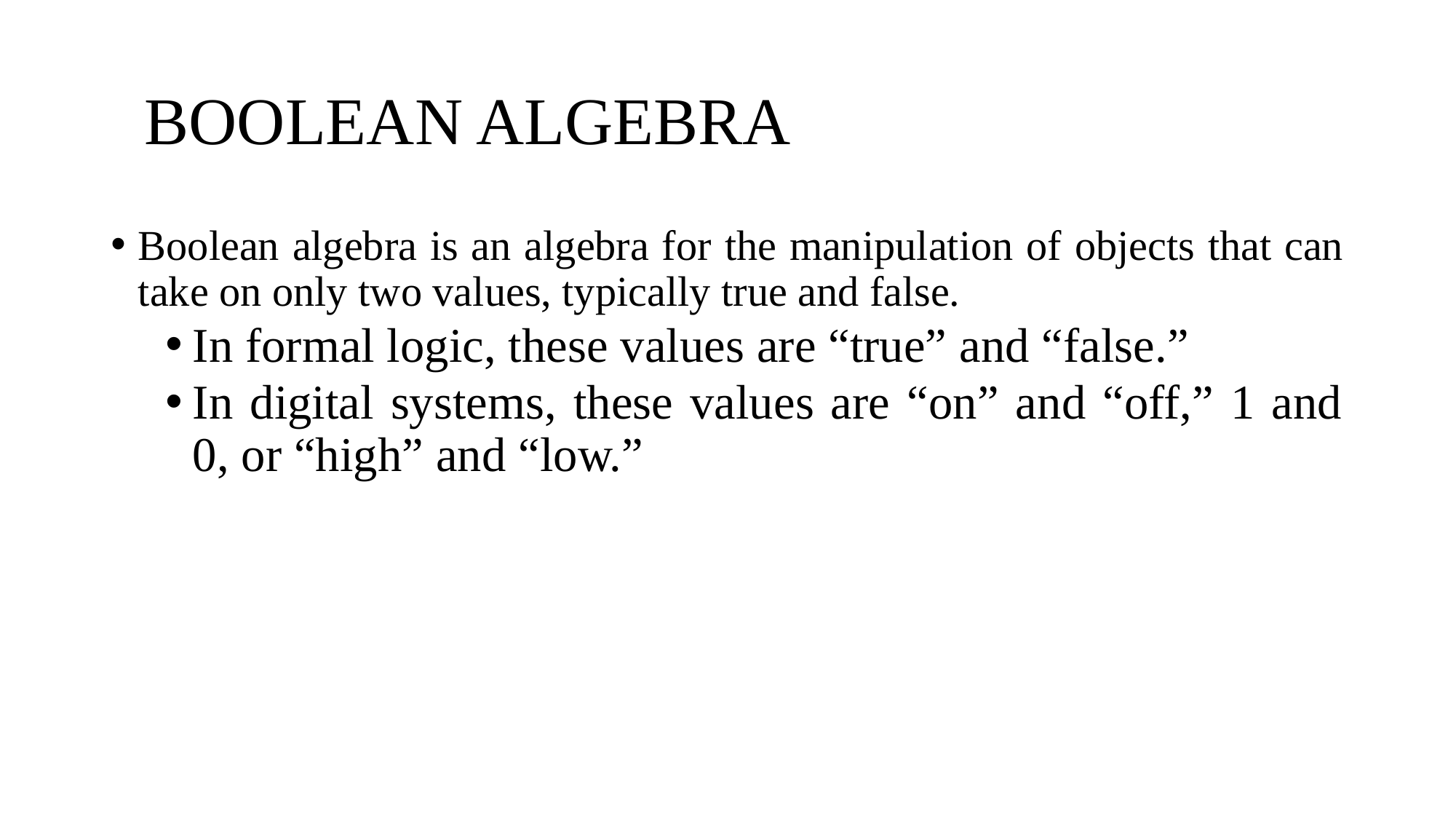

# BOOLEAN ALGEBRA
Boolean algebra is an algebra for the manipulation of objects that can take on only two values, typically true and false.
In formal logic, these values are “true” and “false.”
In digital systems, these values are “on” and “off,” 1 and 0, or “high” and “low.”